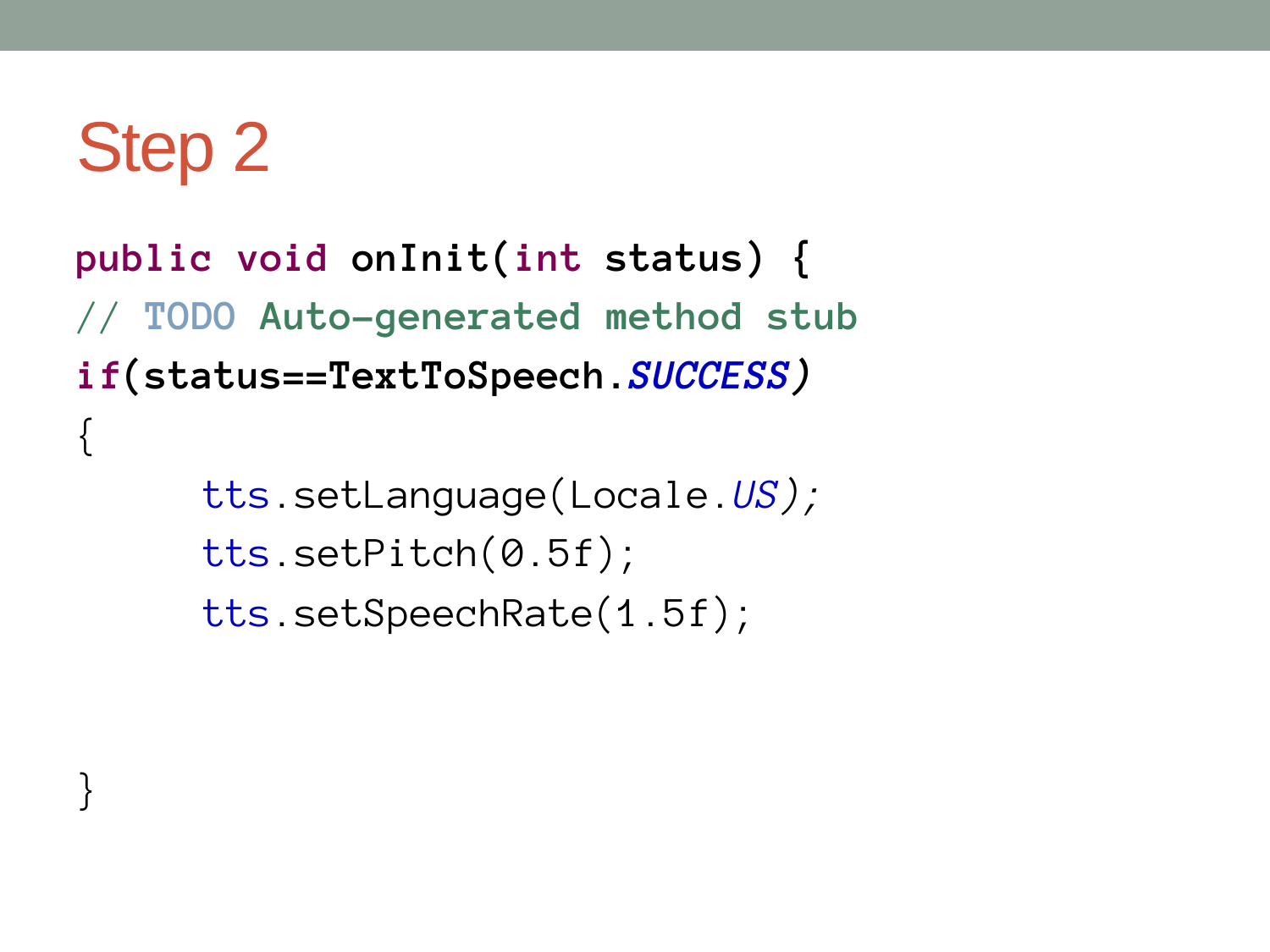

# Step 2
public void onInit(int status) {
// TODO Auto-generated method stub
if(status==TextToSpeech.SUCCESS)
{
	tts.setLanguage(Locale.US);
	tts.setPitch(0.5f);
	tts.setSpeechRate(1.5f);

}